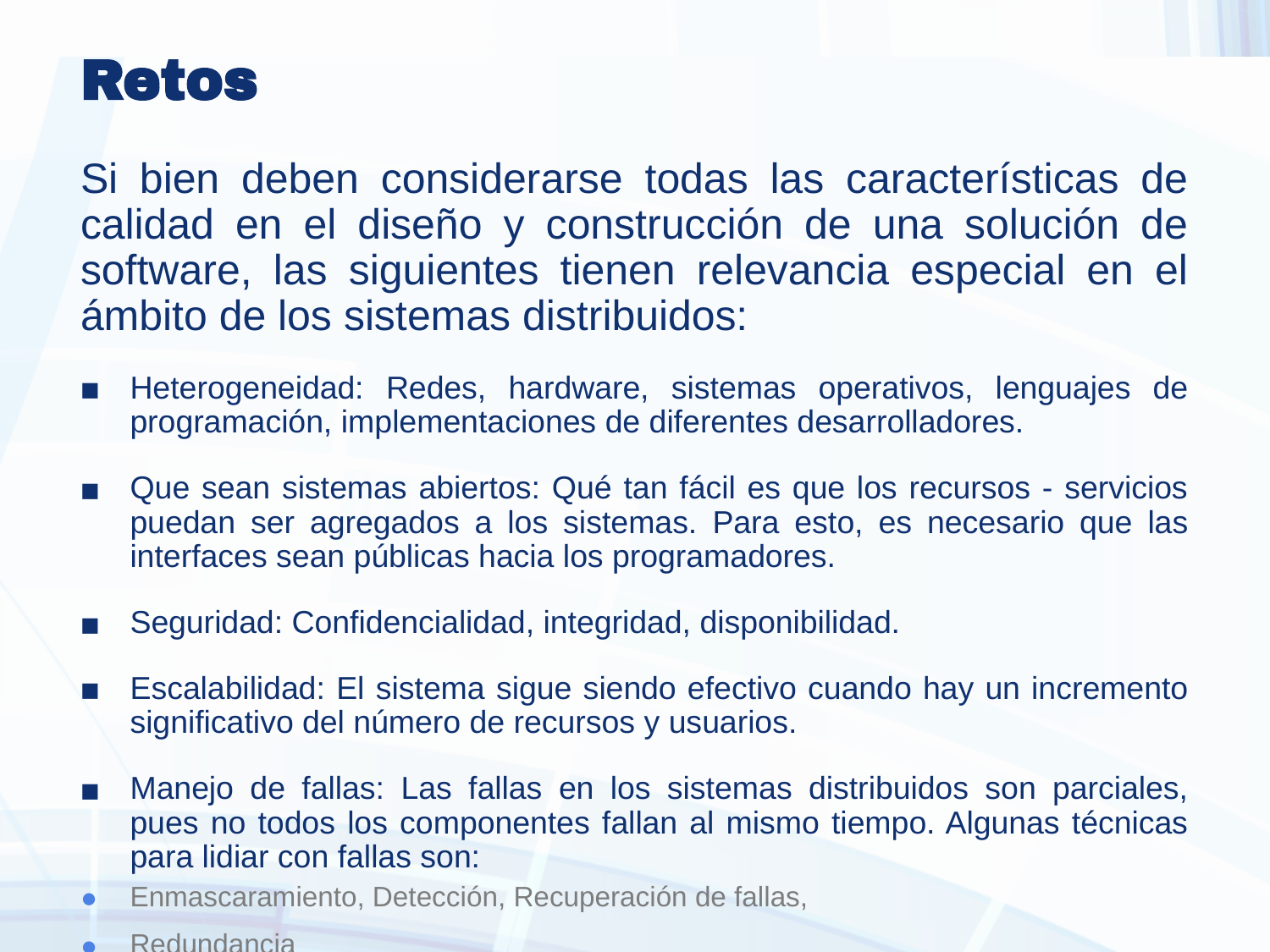

# Retos
Si bien deben considerarse todas las características de calidad en el diseño y construcción de una solución de software, las siguientes tienen relevancia especial en el ámbito de los sistemas distribuidos:
Heterogeneidad: Redes, hardware, sistemas operativos, lenguajes de programación, implementaciones de diferentes desarrolladores.
Que sean sistemas abiertos: Qué tan fácil es que los recursos - servicios puedan ser agregados a los sistemas. Para esto, es necesario que las interfaces sean públicas hacia los programadores.
Seguridad: Confidencialidad, integridad, disponibilidad.
Escalabilidad: El sistema sigue siendo efectivo cuando hay un incremento significativo del número de recursos y usuarios.
Manejo de fallas: Las fallas en los sistemas distribuidos son parciales, pues no todos los componentes fallan al mismo tiempo. Algunas técnicas para lidiar con fallas son:
Enmascaramiento, Detección, Recuperación de fallas,
Redundancia